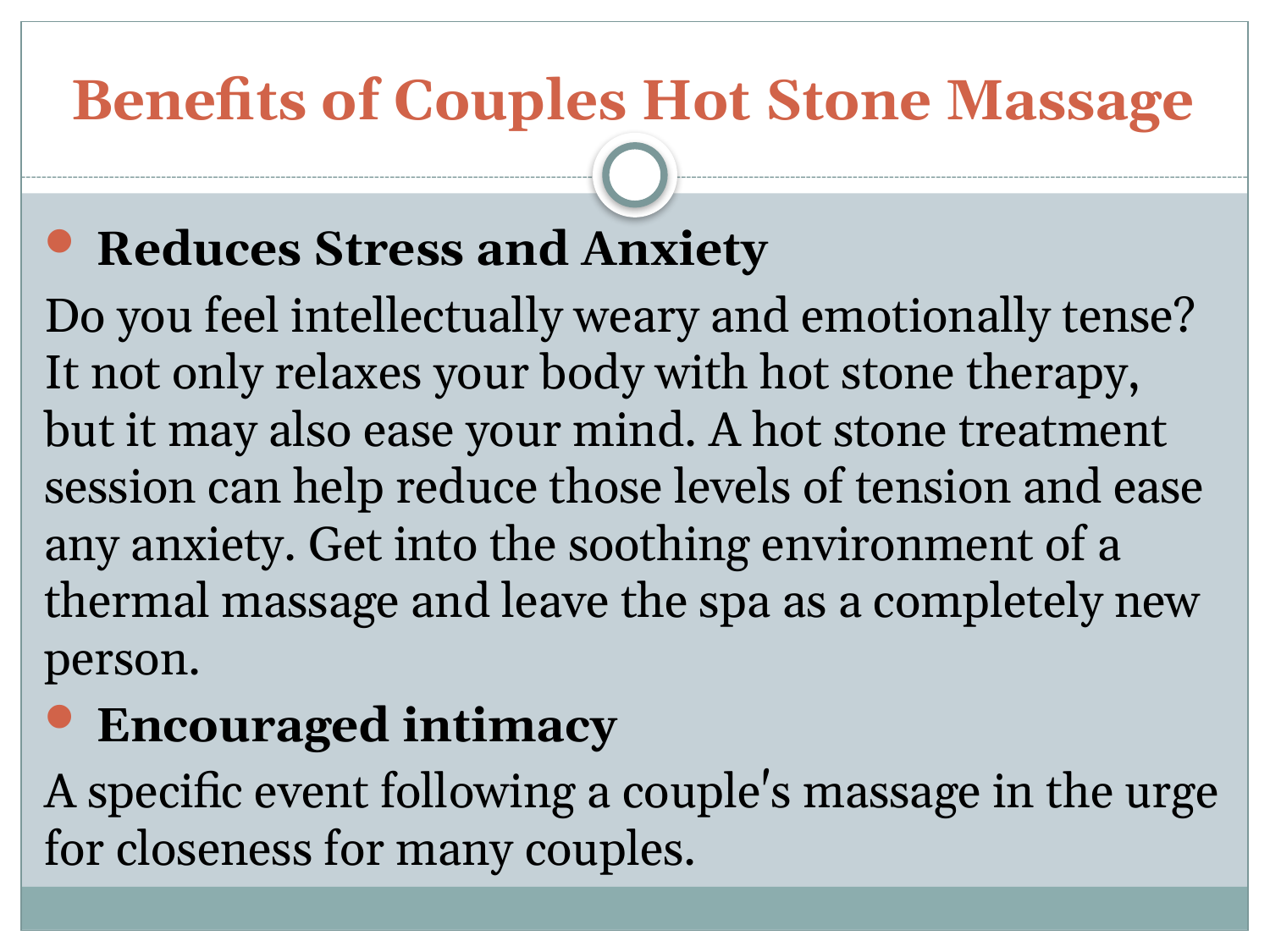

# Benefits of Couples Hot Stone Massage
 Reduces Stress and Anxiety
Do you feel intellectually weary and emotionally tense? It not only relaxes your body with hot stone therapy, but it may also ease your mind. A hot stone treatment session can help reduce those levels of tension and ease any anxiety. Get into the soothing environment of a thermal massage and leave the spa as a completely new person.
 Encouraged intimacy
A specific event following a couple's massage in the urge for closeness for many couples.